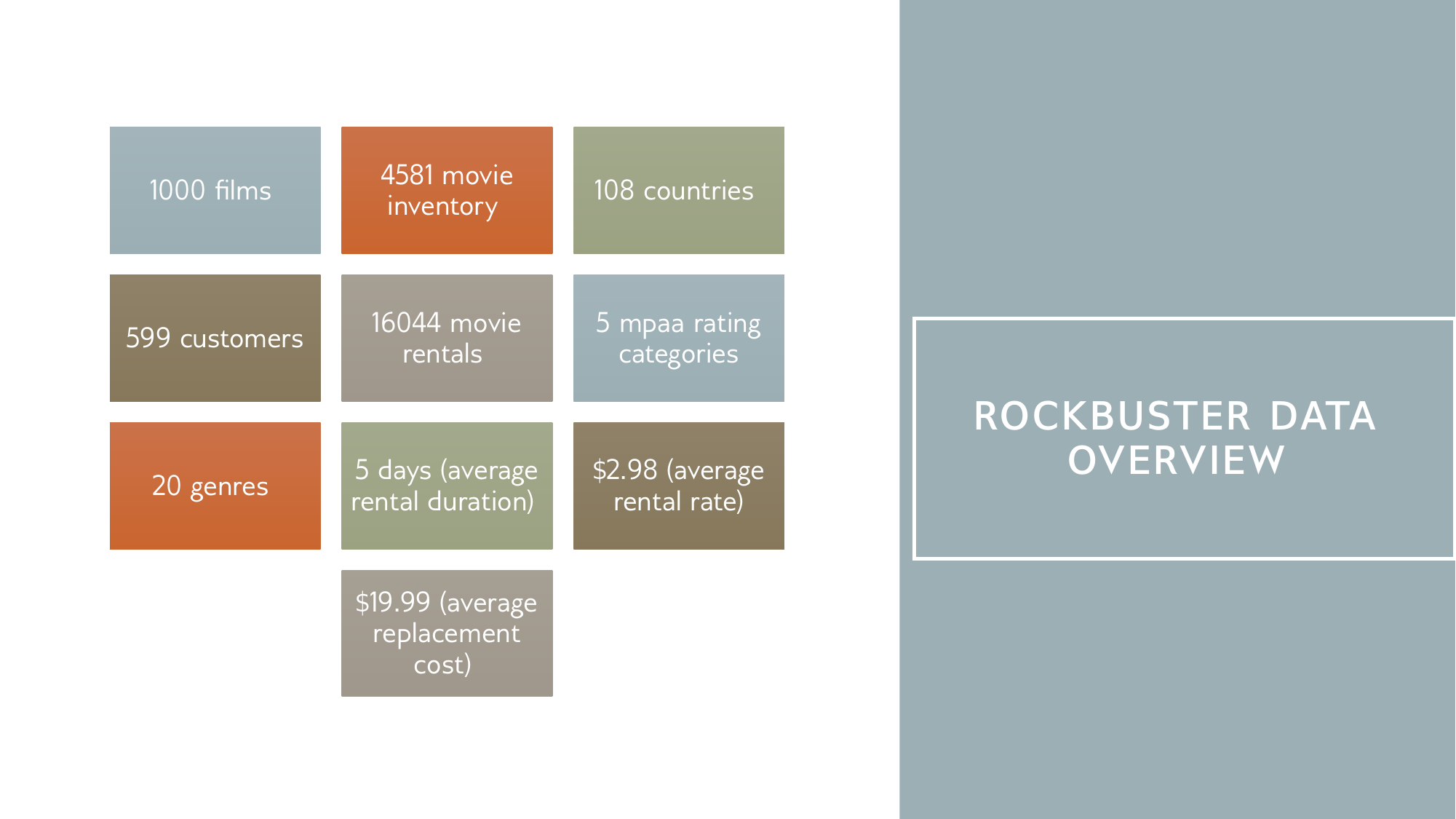

1000 films
4581 movie inventory
108 countries
599 customers
16044 movie rentals
5 mpaa rating categories
20 genres
5 days (average rental duration)
$2.98 (average rental rate)
$19.99 (average replacement cost)
# Rockbuster DATA  Overview